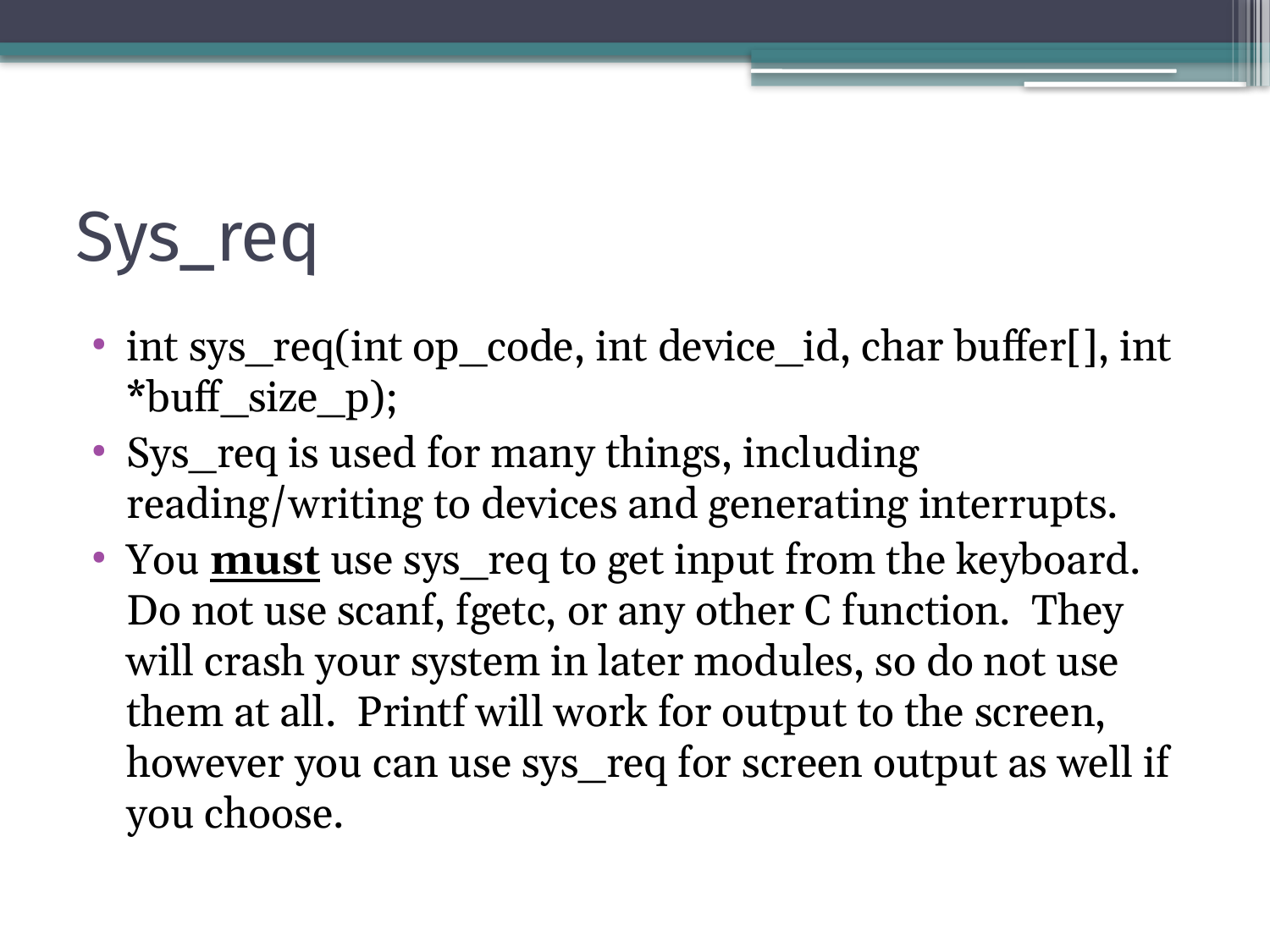

# Sys_req
int sys_req(int op_code, int device_id, char buffer[], int *buff_size_p);
Sys_req is used for many things, including reading/writing to devices and generating interrupts.
You must use sys_req to get input from the keyboard.  Do not use scanf, fgetc, or any other C function.  They will crash your system in later modules, so do not use them at all.  Printf will work for output to the screen, however you can use sys_req for screen output as well if you choose.